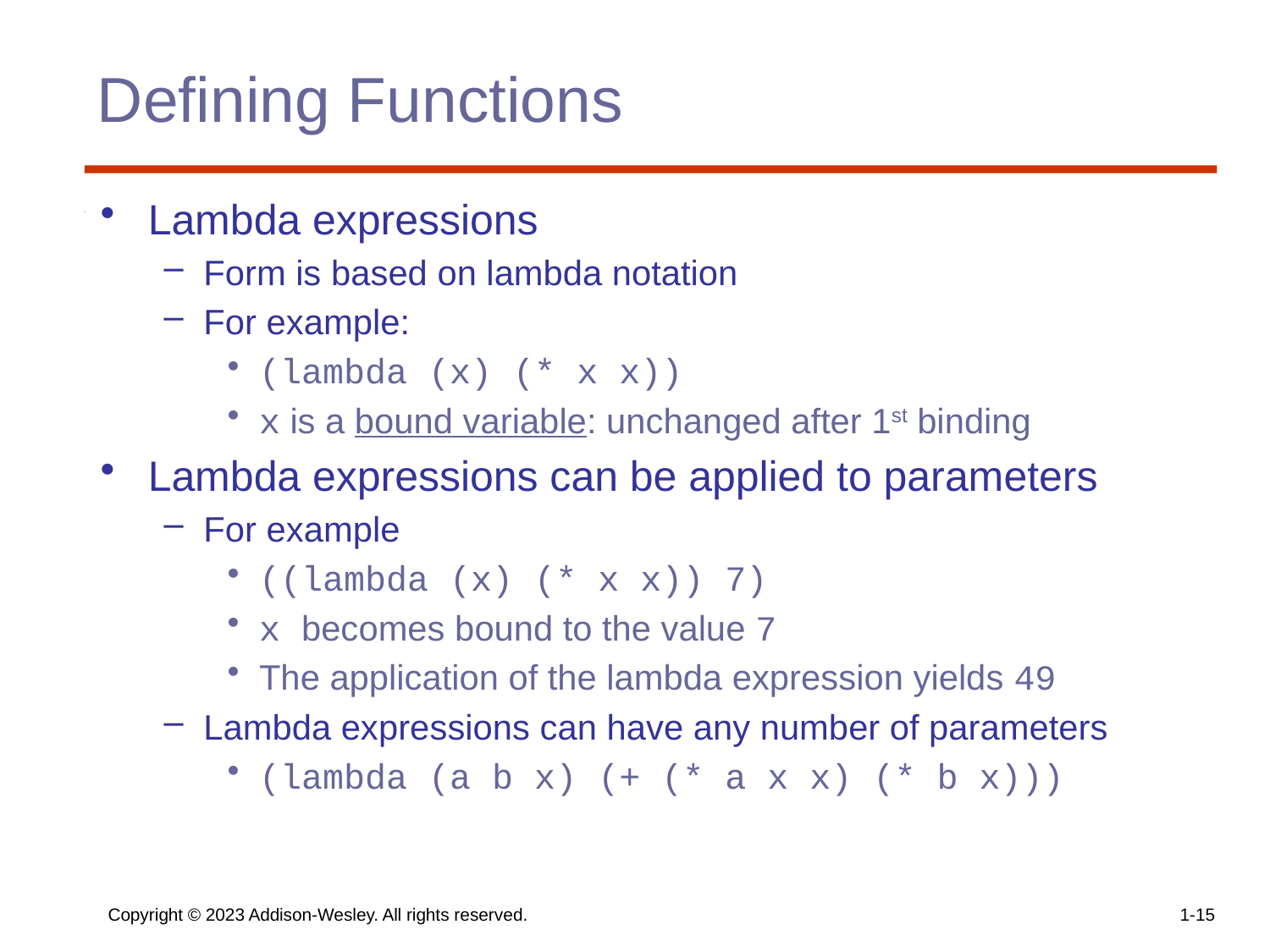

# Defining Functions
Lambda expressions
Form is based on lambda notation
For example:
‎(lambda (x) (* x x))
‎x is a bound variable: unchanged after 1st binding
Lambda expressions can be applied to parameters
For example
‎((lambda (x) (* x x)) 7)
‎x becomes bound to the value 7
The application of the lambda expression yields 49
Lambda expressions can have any number of parameters
‎(lambda (a b x) (+ (* a x x) (* b x)))
Copyright © 2023 Addison-Wesley. All rights reserved.
1-15